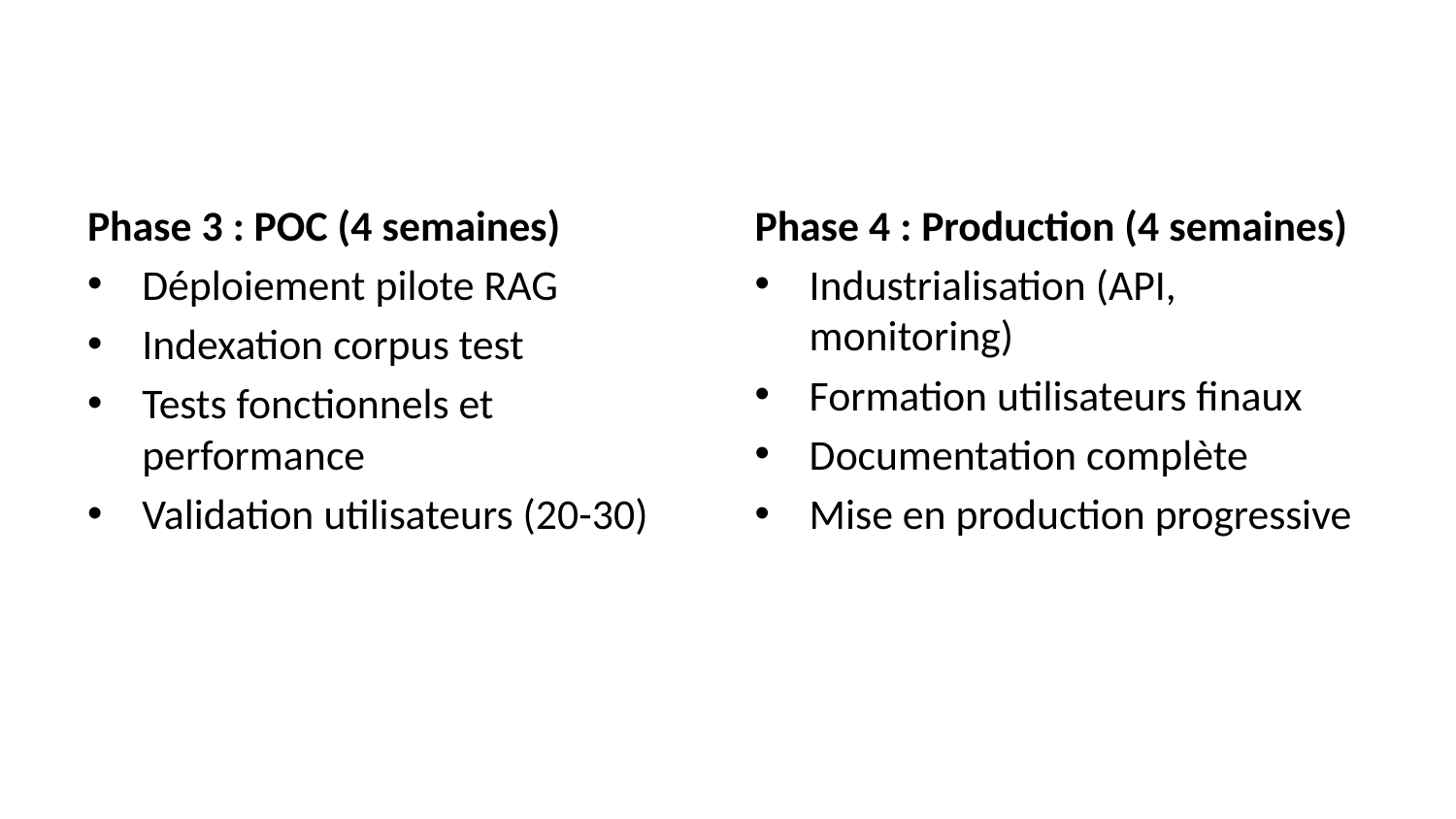

Phase 3 : POC (4 semaines)
Déploiement pilote RAG
Indexation corpus test
Tests fonctionnels et performance
Validation utilisateurs (20-30)
Phase 4 : Production (4 semaines)
Industrialisation (API, monitoring)
Formation utilisateurs finaux
Documentation complète
Mise en production progressive